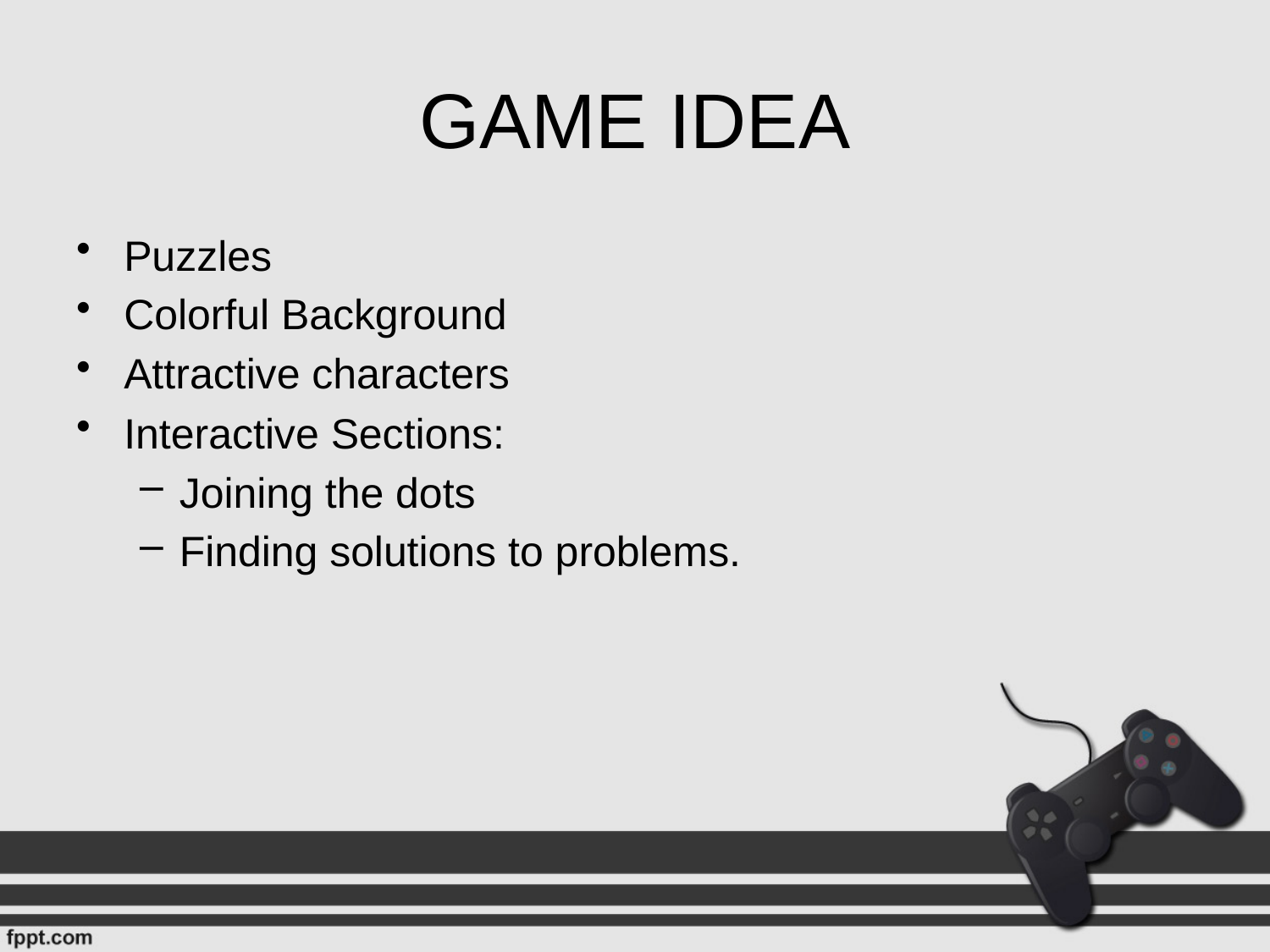

# GAME IDEA
Puzzles
Colorful Background
Attractive characters
Interactive Sections:
Joining the dots
Finding solutions to problems.